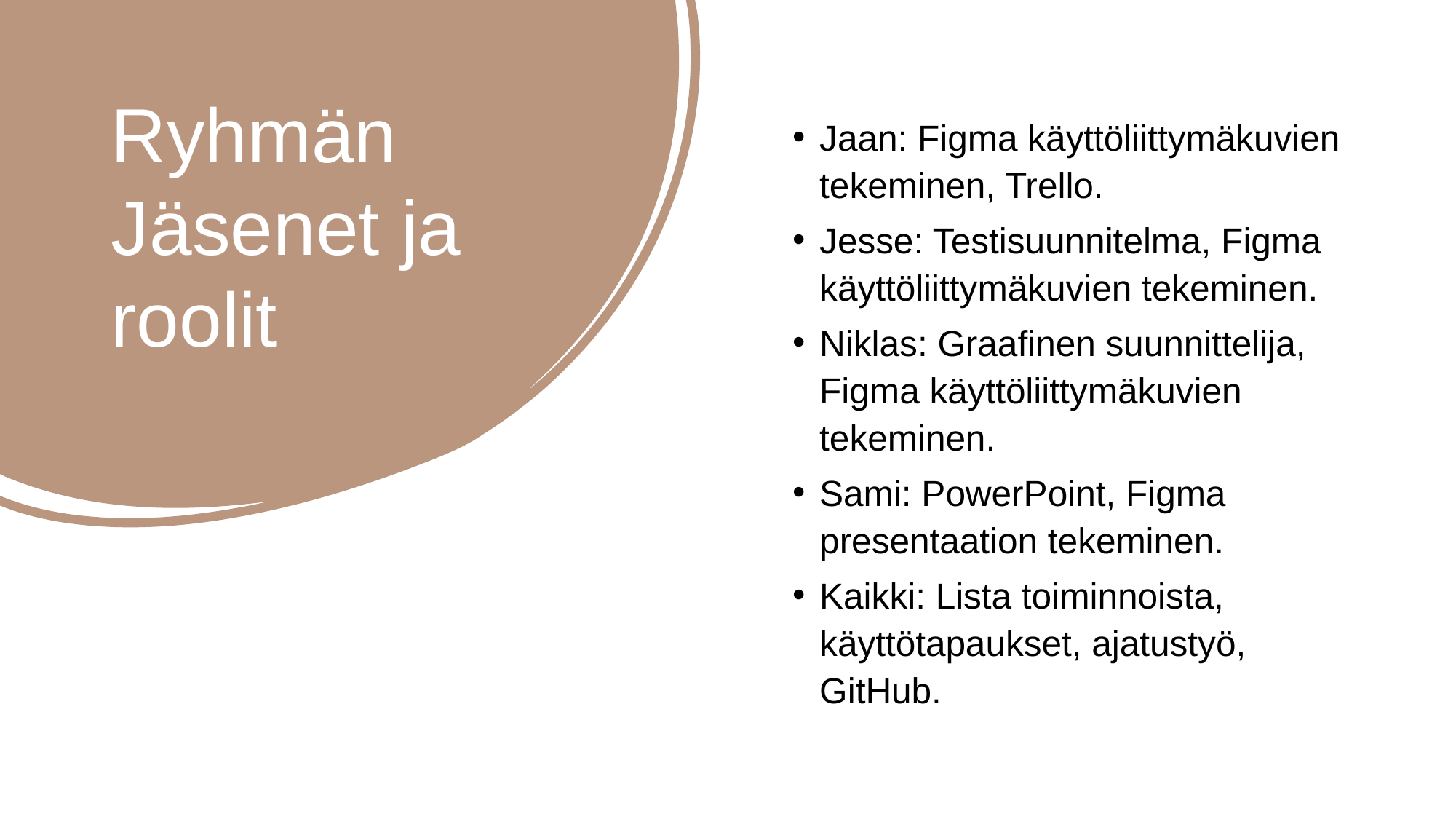

# Ryhmän Jäsenet ja roolit
Jaan: Figma käyttöliittymäkuvien tekeminen, Trello.
Jesse: Testisuunnitelma, Figma käyttöliittymäkuvien tekeminen.
Niklas: Graafinen suunnittelija, Figma käyttöliittymäkuvien tekeminen.
Sami: PowerPoint, Figma presentaation tekeminen.
Kaikki: Lista toiminnoista, käyttötapaukset, ajatustyö, GitHub.